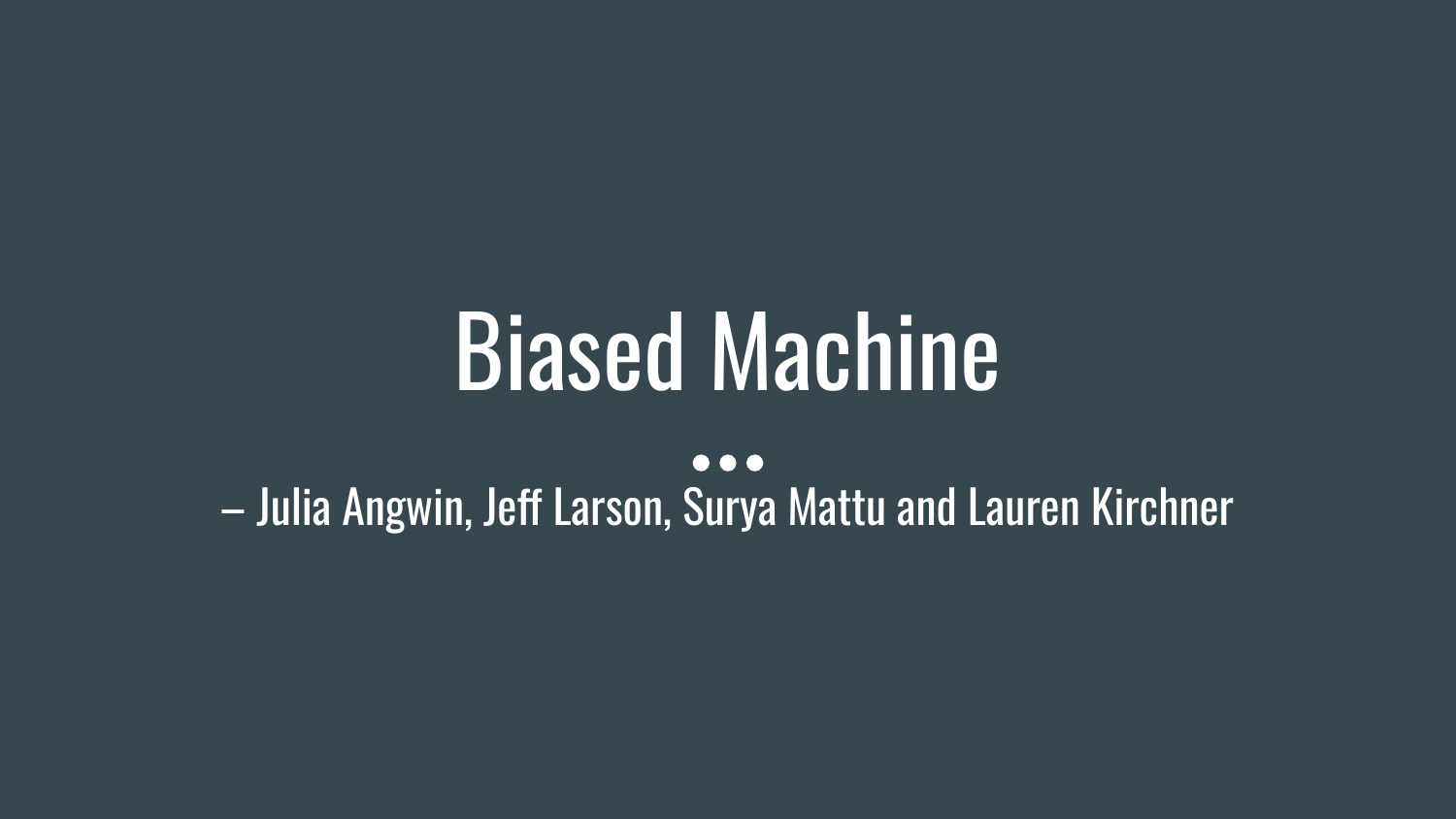

# Biased Machine
– Julia Angwin, Jeff Larson, Surya Mattu and Lauren Kirchner